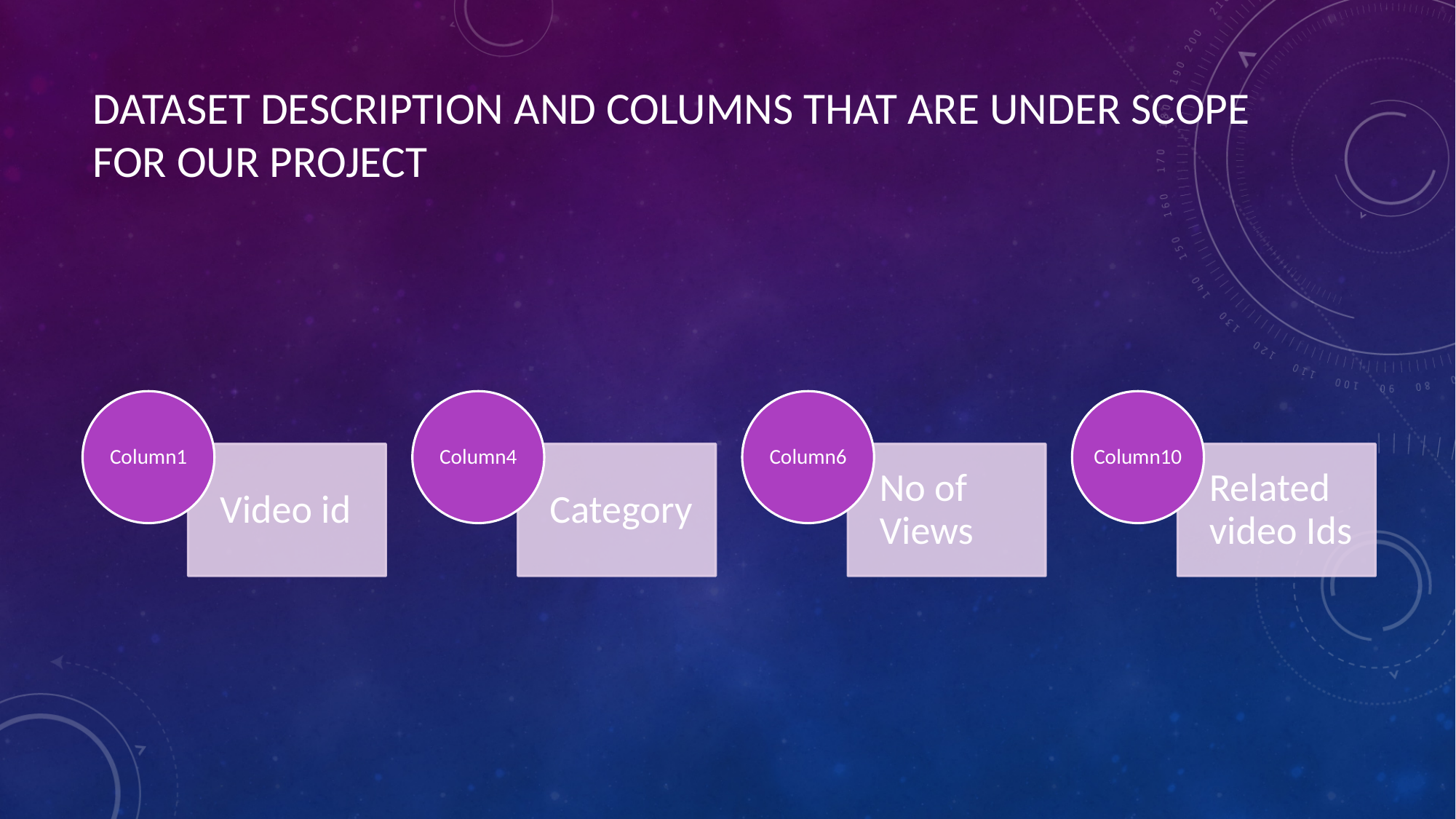

# Dataset description and columns that are under scope for our project
Video id
Column1
Category
Column4
No of Views
Column6
Related video Ids
Column10